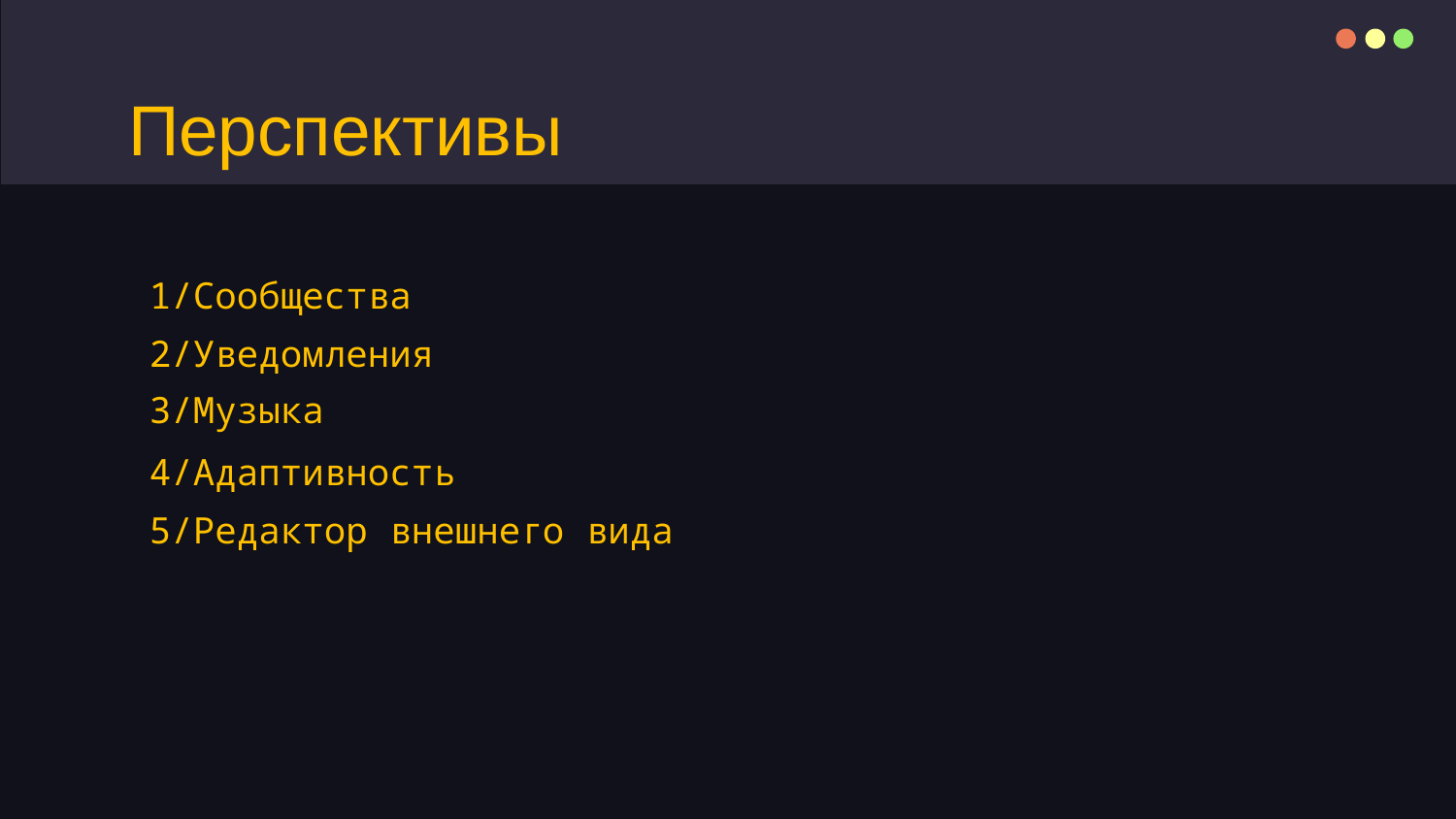

# Перспективы
1/Сообщества
2/Уведомления
3/Музыка
4/Адаптивность
5/Редактор внешнего вида